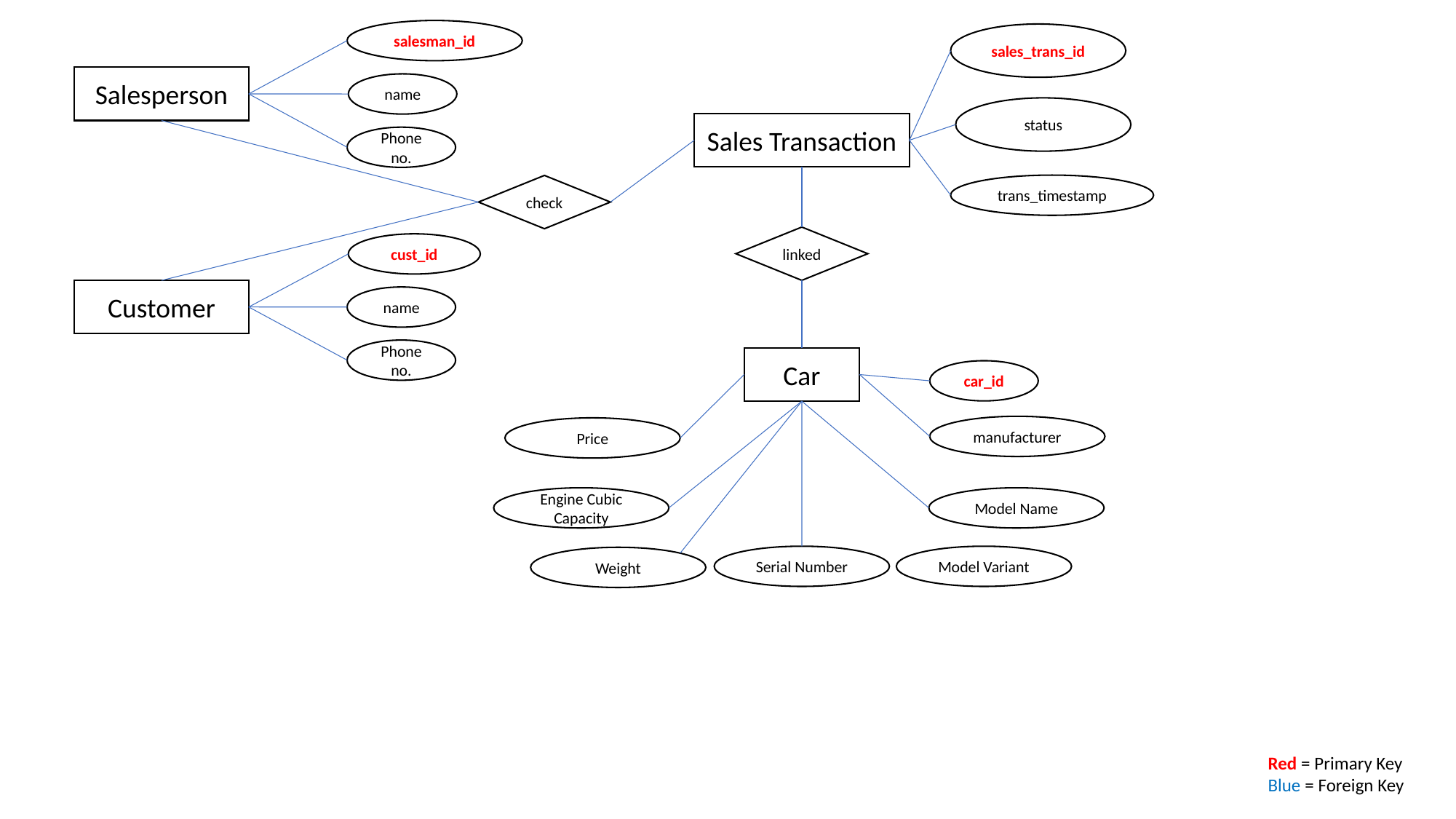

salesman_id
sales_trans_id
Salesperson
name
status
Sales Transaction
Phone no.
trans_timestamp
check
linked
cust_id
Customer
name
Phone no.
Car
car_id
manufacturer
Price
Engine Cubic Capacity
Model Name
Serial Number
Model Variant
Weight
Red = Primary Key
Blue = Foreign Key